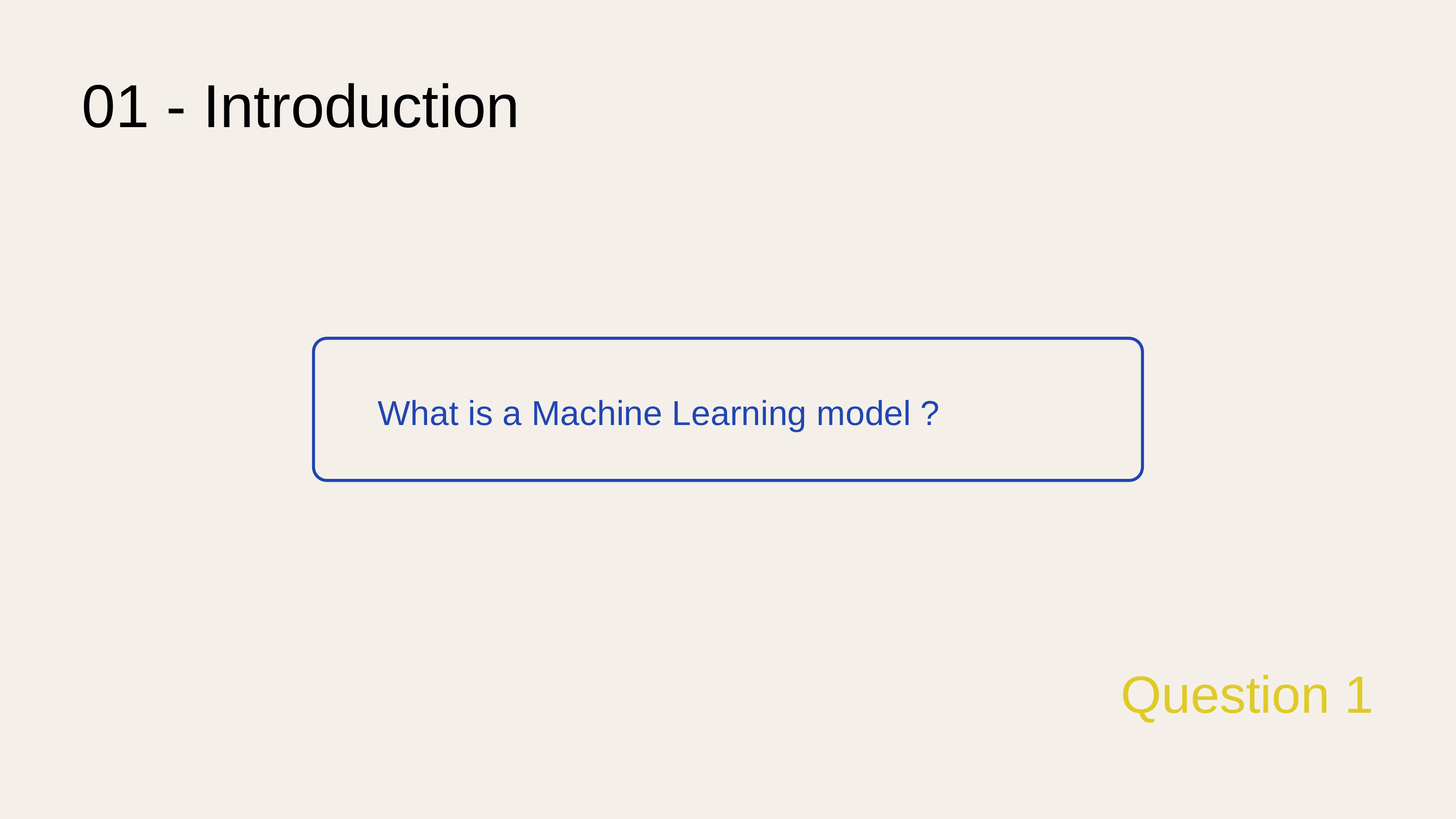

01 - Introduction

What is a Machine Learning model ?
Question 1